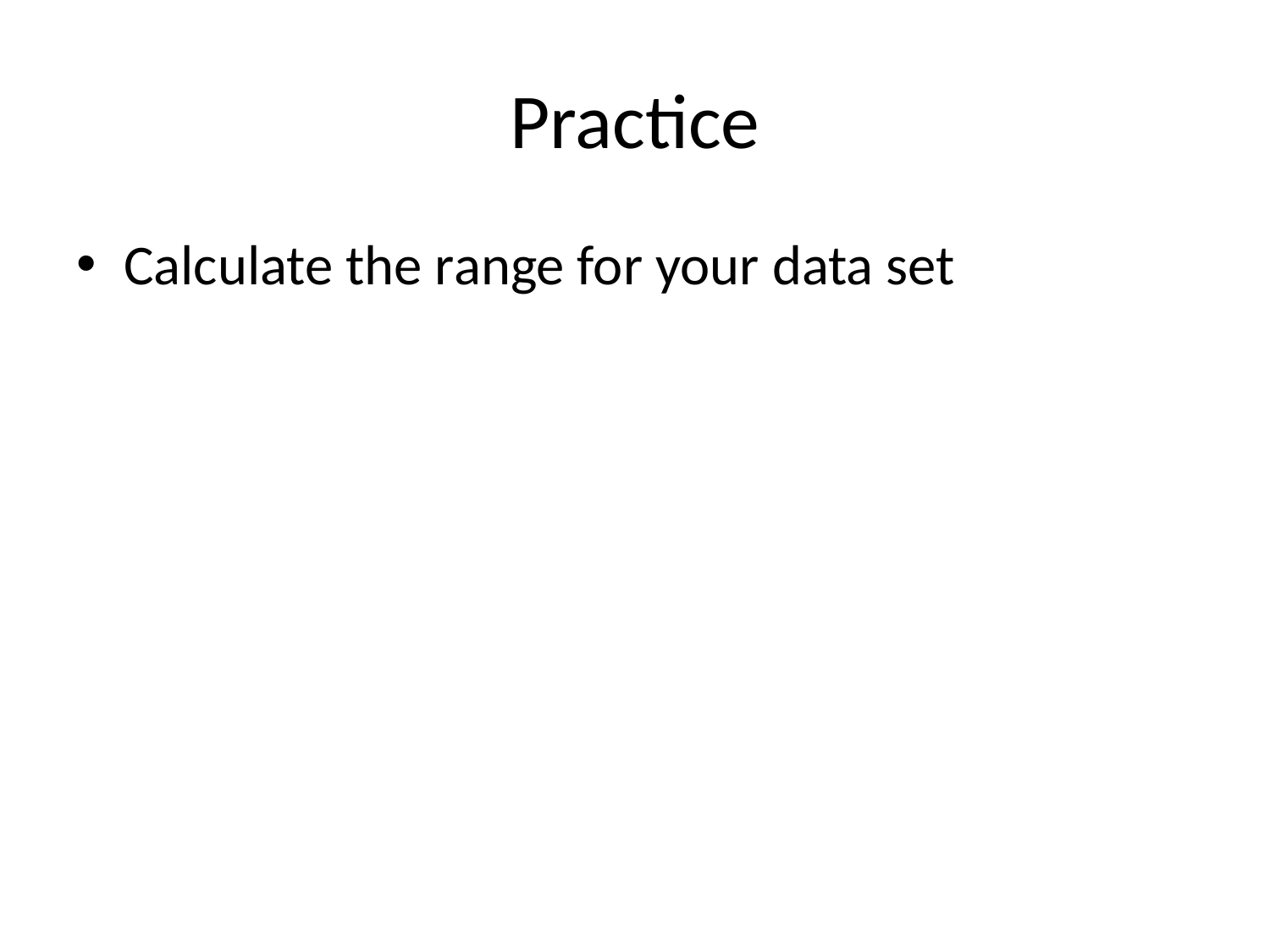

# Practice
Calculate the range for your data set